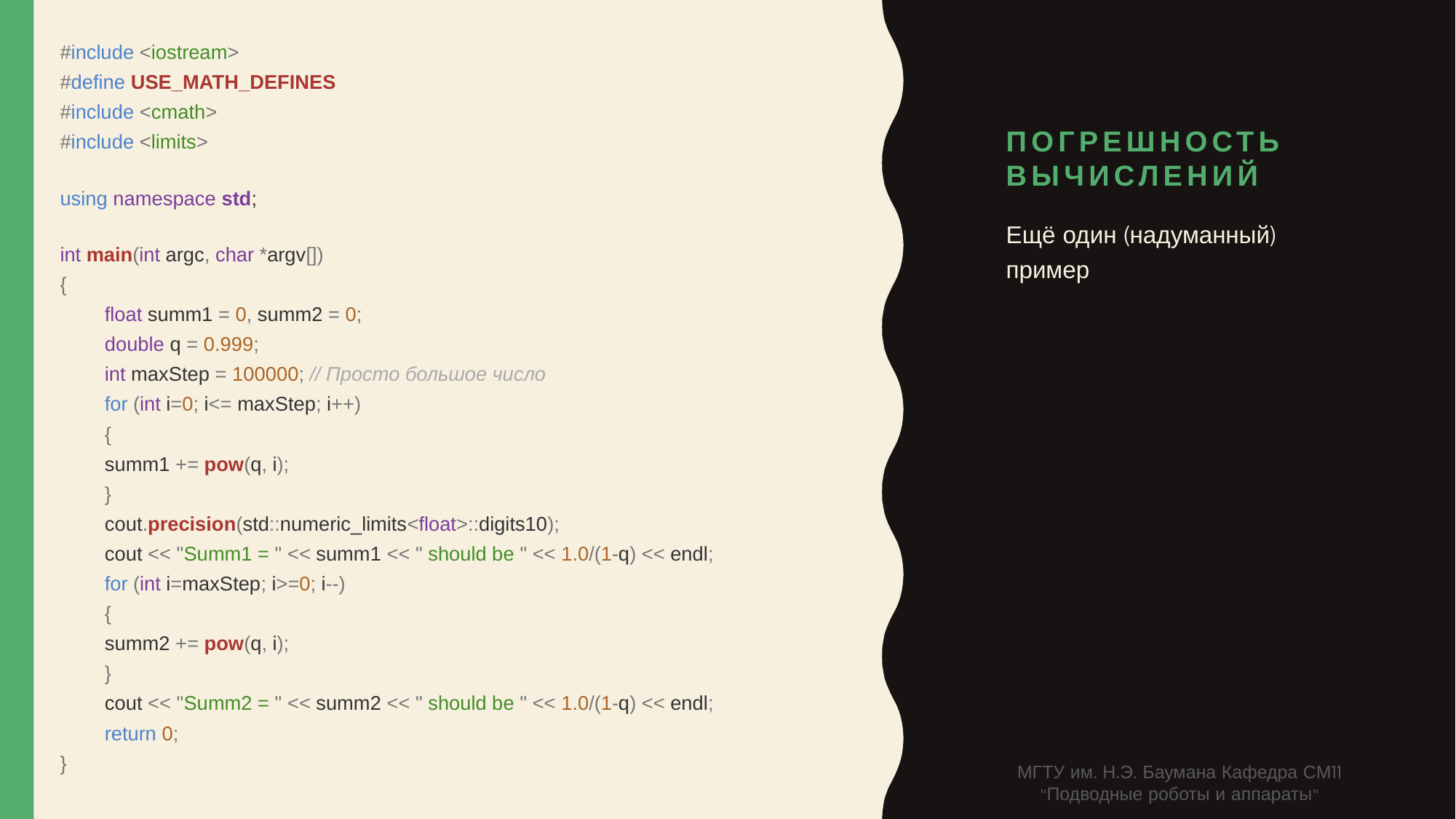

#include <iostream>
#define USE_MATH_DEFINES
#include <cmath>
#include <limits>
using namespace std;
int main(int argc, char *argv[])
{
 	float summ1 = 0, summ2 = 0;
 	double q = 0.999;
 	int maxStep = 100000; // Просто большое число
 	for (int i=0; i<= maxStep; i++)
 	{
 		summ1 += pow(q, i);
 	}
 	cout.precision(std::numeric_limits<float>::digits10);
 	cout << "Summ1 = " << summ1 << " should be " << 1.0/(1-q) << endl;
 	for (int i=maxStep; i>=0; i--)
 	{
 		summ2 += pow(q, i);
 	}
 	cout << "Summ2 = " << summ2 << " should be " << 1.0/(1-q) << endl;
 	return 0;
}
# Погрешность вычислений
Ещё один (надуманный) пример

МГТУ им. Н.Э. Баумана Кафедра СМ11 "Подводные роботы и аппараты"